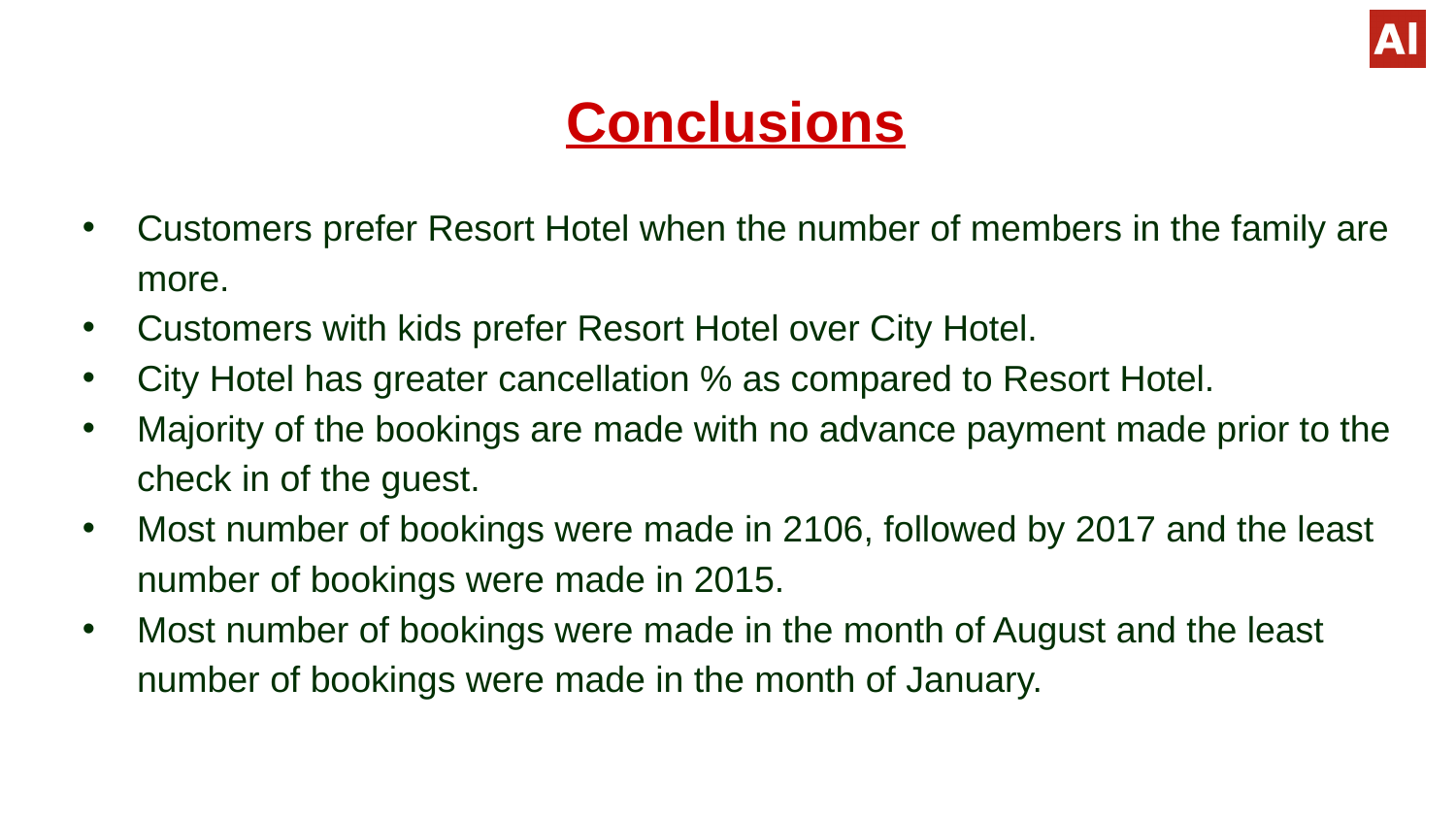

# Conclusions
Customers prefer Resort Hotel when the number of members in the family are more.
Customers with kids prefer Resort Hotel over City Hotel.
City Hotel has greater cancellation % as compared to Resort Hotel.
Majority of the bookings are made with no advance payment made prior to the check in of the guest.
Most number of bookings were made in 2106, followed by 2017 and the least number of bookings were made in 2015.
Most number of bookings were made in the month of August and the least number of bookings were made in the month of January.